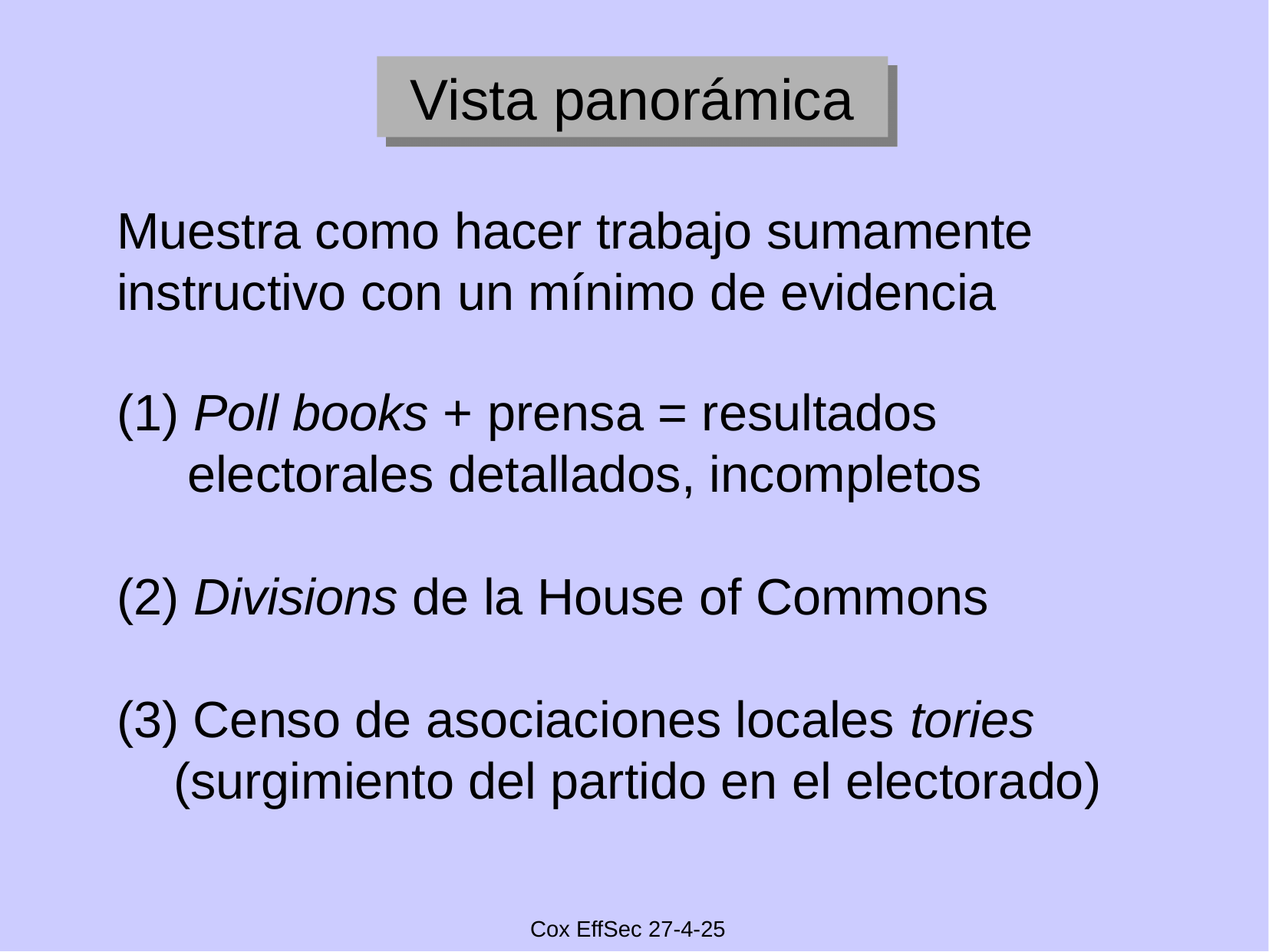

Vista panorámica
Muestra como hacer trabajo sumamente instructivo con un mínimo de evidencia
(1) Poll books + prensa = resultados
     electorales detallados, incompletos
(2) Divisions de la House of Commons
(3) Censo de asociaciones locales tories
    (surgimiento del partido en el electorado)